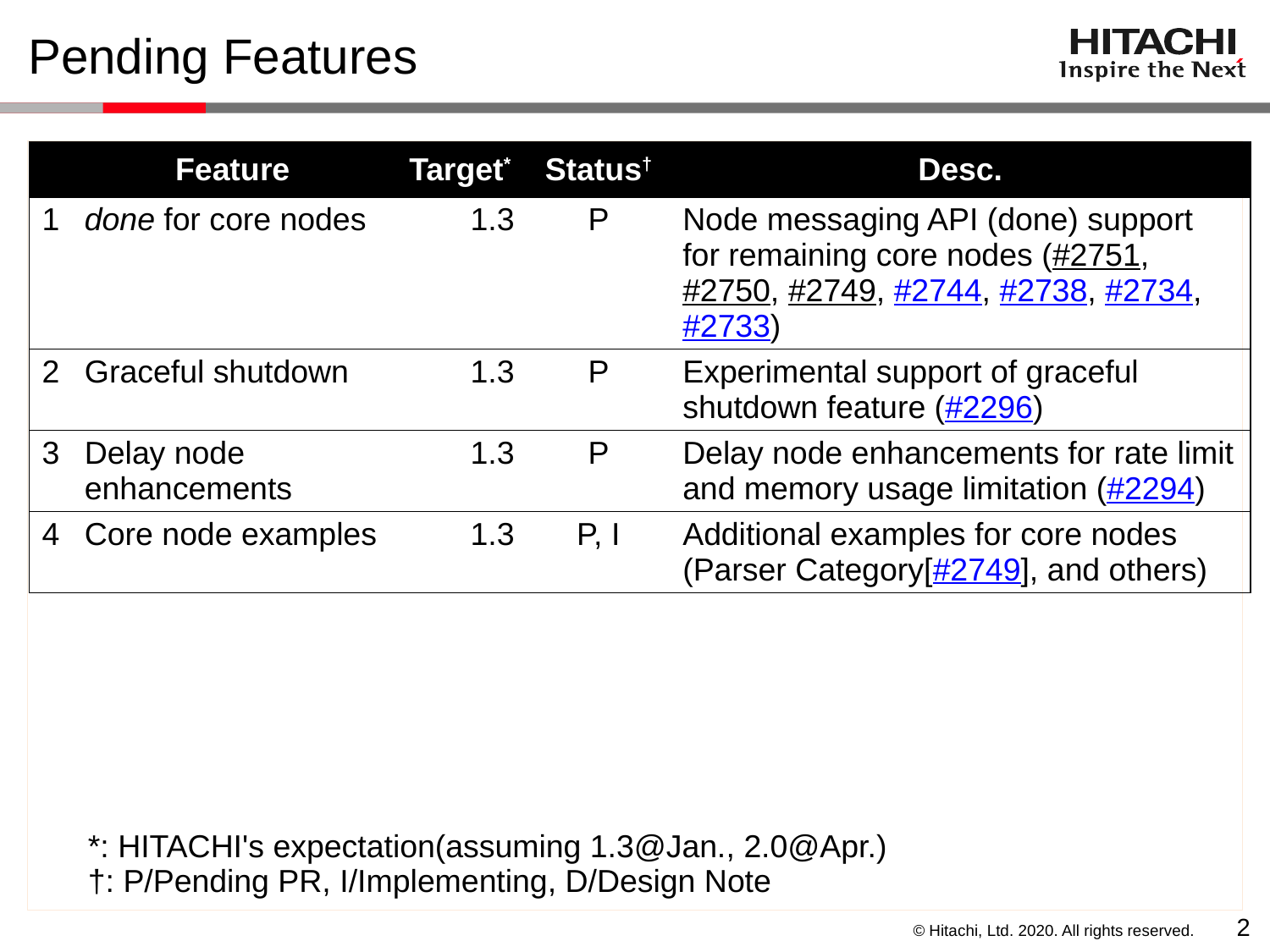

# Pending Features
|  | Feature | Target\* | Status† | Desc. |
| --- | --- | --- | --- | --- |
| 1 | done for core nodes | 1.3 | P | Node messaging API (done) support for remaining core nodes (#2751, #2750, #2749, #2744, #2738, #2734, #2733) |
| 2 | Graceful shutdown | 1.3 | P | Experimental support of graceful shutdown feature (#2296) |
| 3 | Delay node enhancements | 1.3 | P | Delay node enhancements for rate limit and memory usage limitation (#2294) |
| 4 | Core node examples | 1.3 | P, I | Additional examples for core nodes (Parser Category[#2749], and others) |

*: HITACHI's expectation(assuming 1.3@Jan., 2.0@Apr.)
†: P/Pending PR, I/Implementing, D/Design Note
2